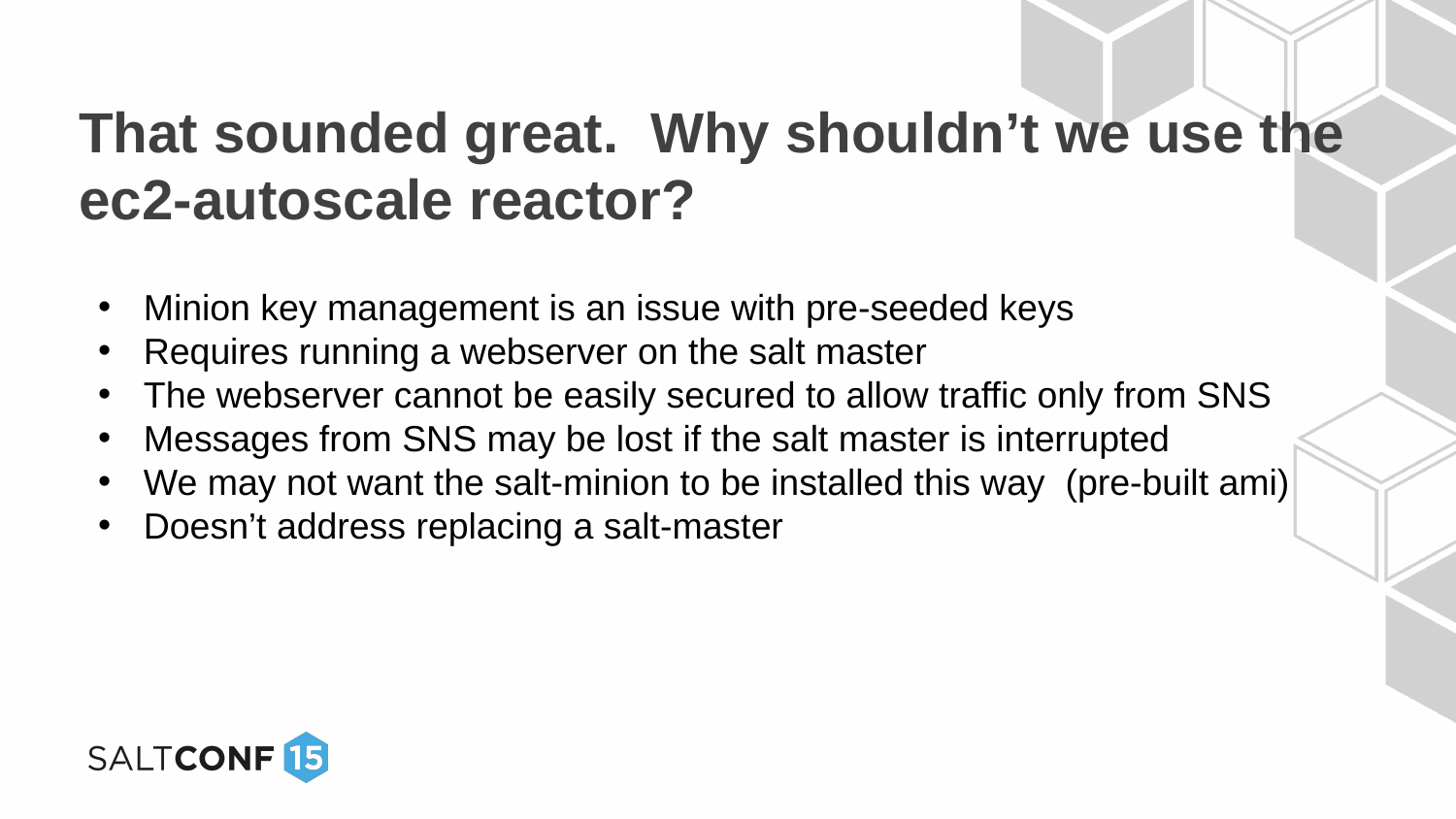

# That sounded great.  Why shouldn’t we use the ec2-autoscale reactor?
Minion key management is an issue with pre-seeded keys
Requires running a webserver on the salt master
The webserver cannot be easily secured to allow traffic only from SNS
Messages from SNS may be lost if the salt master is interrupted
We may not want the salt-minion to be installed this way  (pre-built ami)
Doesn’t address replacing a salt-master